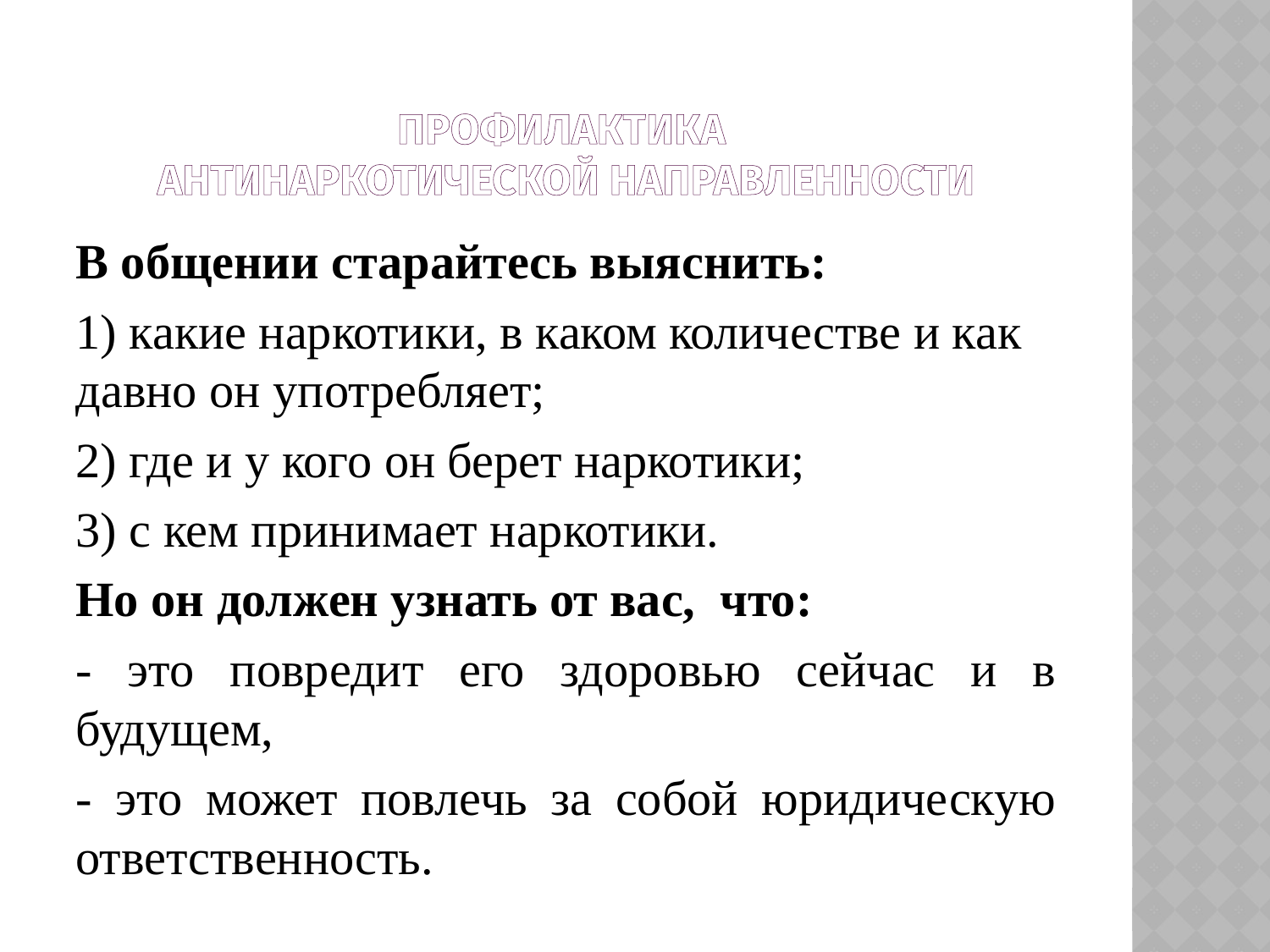

# Профилактика антинаркотической направленности
В общении старайтесь выяснить:
1) какие наркотики, в каком количестве и как давно он употребляет;
2) где и у кого он берет наркотики;
3) с кем принимает наркотики.
Но он должен узнать от ваc,  что:
- это повредит его здоровью сейчас и в будущем,
- это может повлечь за собой юридическую ответственность.